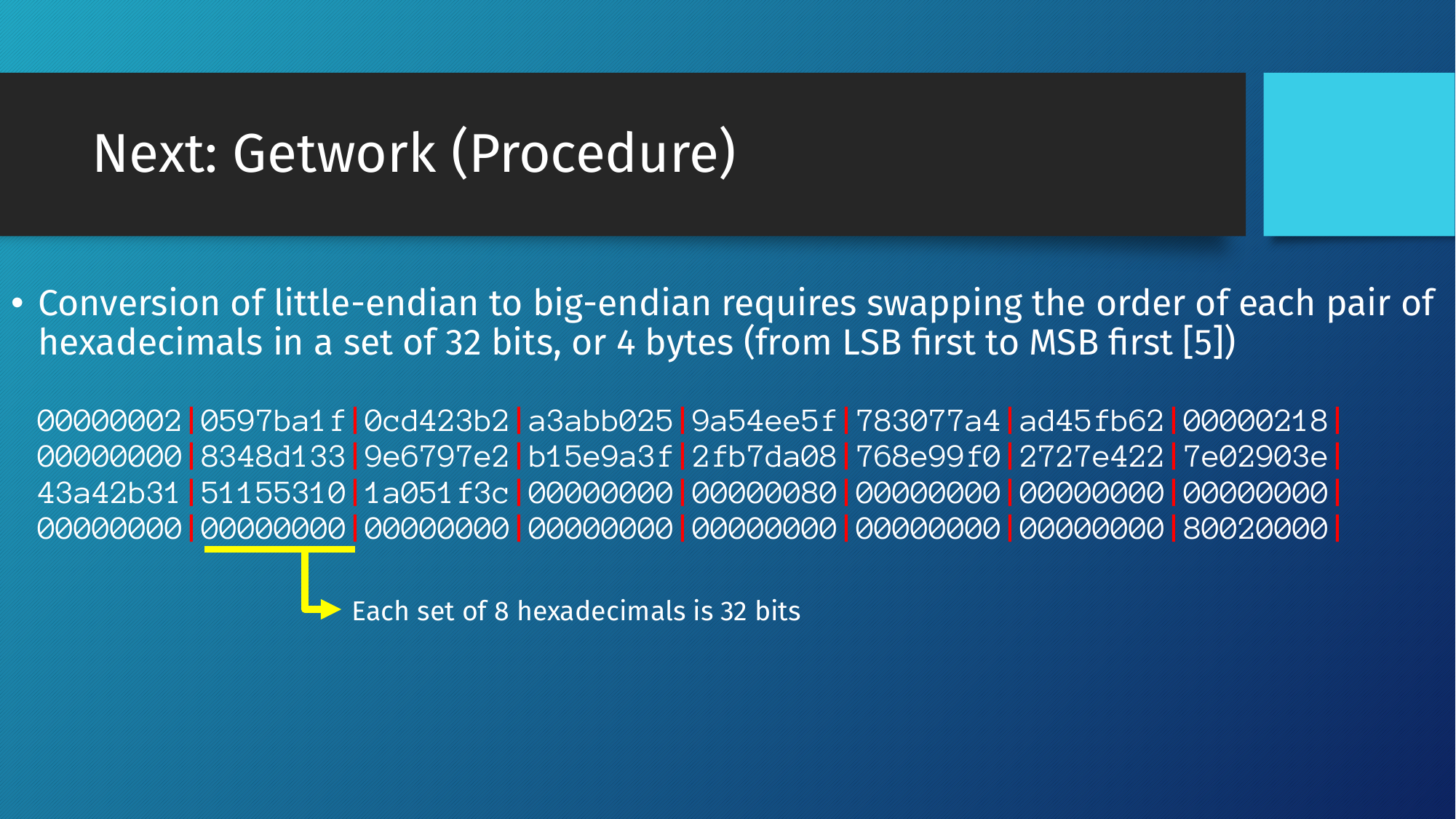

# Next: Getwork (Procedure)
Conversion of little-endian to big-endian requires swapping the order of each pair of hexadecimals in a set of 32 bits, or 4 bytes (from LSB first to MSB first [5])
00000002|0597ba1f|0cd423b2|a3abb025|9a54ee5f|783077a4|ad45fb62|00000218| 00000000|8348d133|9e6797e2|b15e9a3f|2fb7da08|768e99f0|2727e422|7e02903e| 43a42b31|51155310|1a051f3c|00000000|00000080|00000000|00000000|00000000| 00000000|00000000|00000000|00000000|00000000|00000000|00000000|80020000|
Each set of 8 hexadecimals is 32 bits